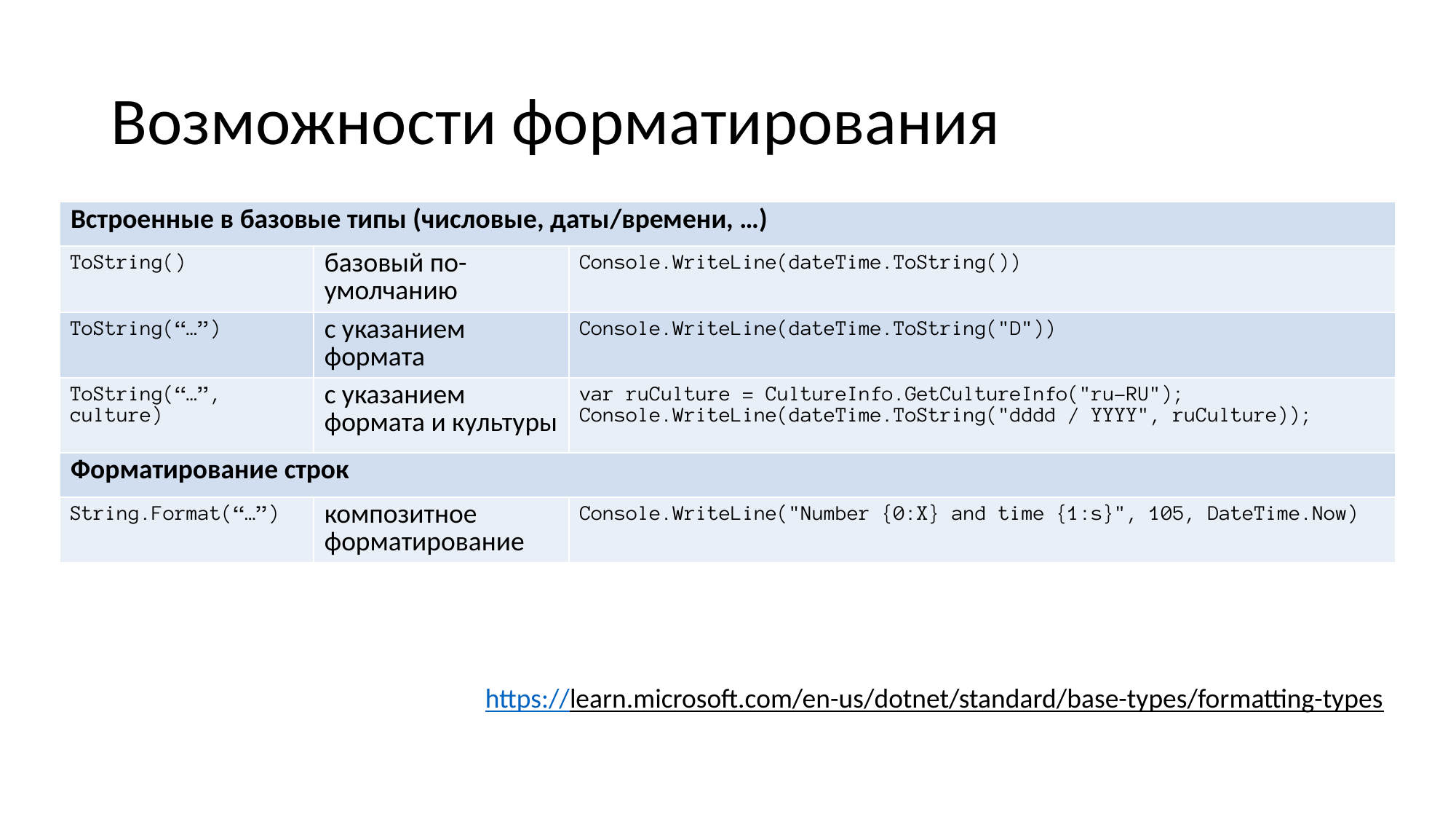

# Возможности форматирования
| Встроенные в базовые типы (числовые, даты/времени, …) |  |  |
| --- | --- | --- |
| ToString() | базовый по-умолчанию | Console.WriteLine(dateTime.ToString()) |
| ToString(“…”) | с указанием формата | Console.WriteLine(dateTime.ToString("D")) |
| ToString(“…”, culture) | с указанием формата и культуры | var ruCulture = CultureInfo.GetCultureInfo("ru-RU"); Console.WriteLine(dateTime.ToString("dddd / YYYY", ruCulture)); |
| Форматирование строк |  |  |
| String.Format(“…”) | композитное форматирование | Console.WriteLine("Number {0:X} and time {1:s}", 105, DateTime.Now) |
https://learn.microsoft.com/en-us/dotnet/standard/base-types/formatting-types